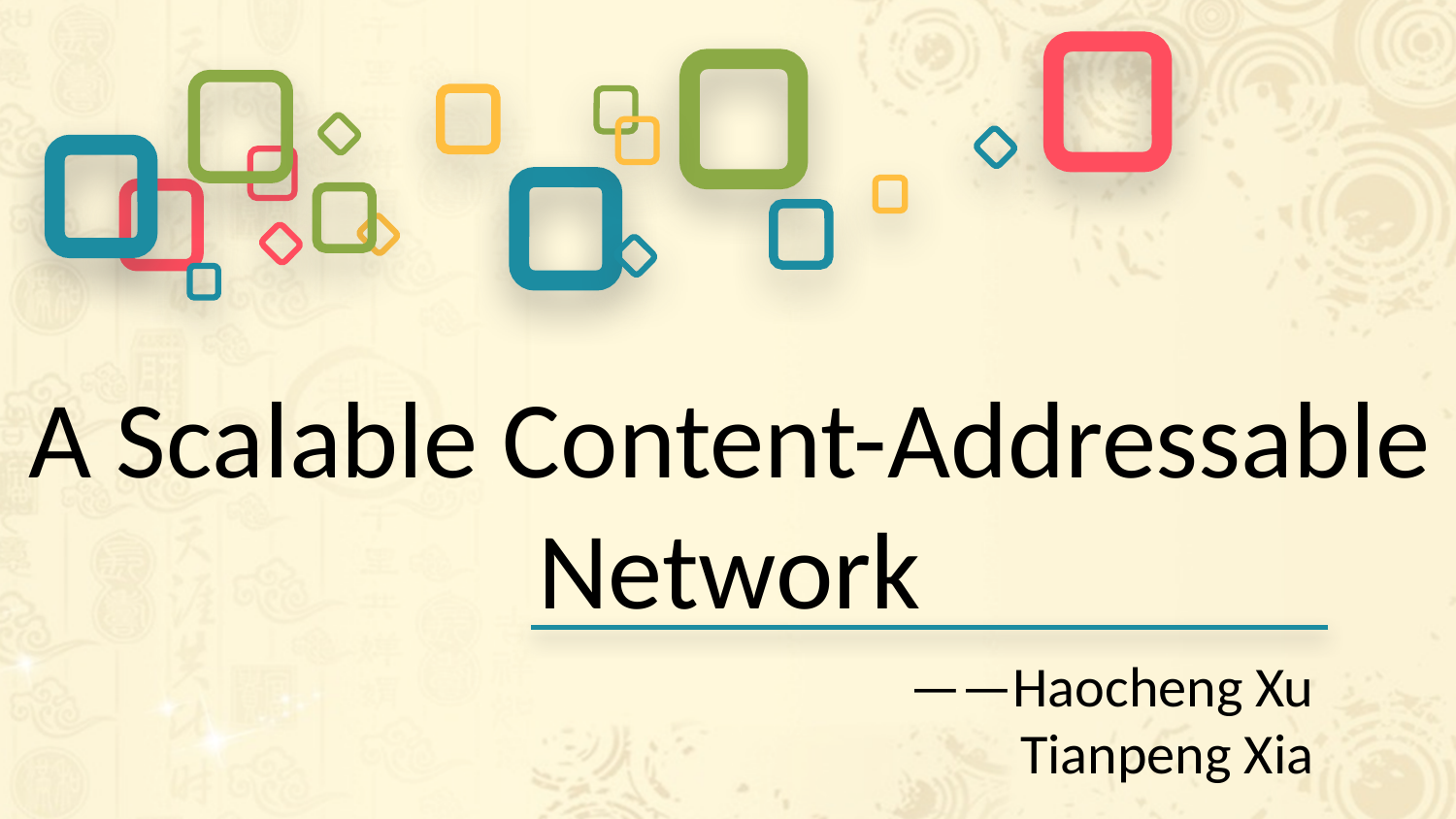

A Scalable Content-Addressable Network
——Haocheng Xu
Tianpeng Xia